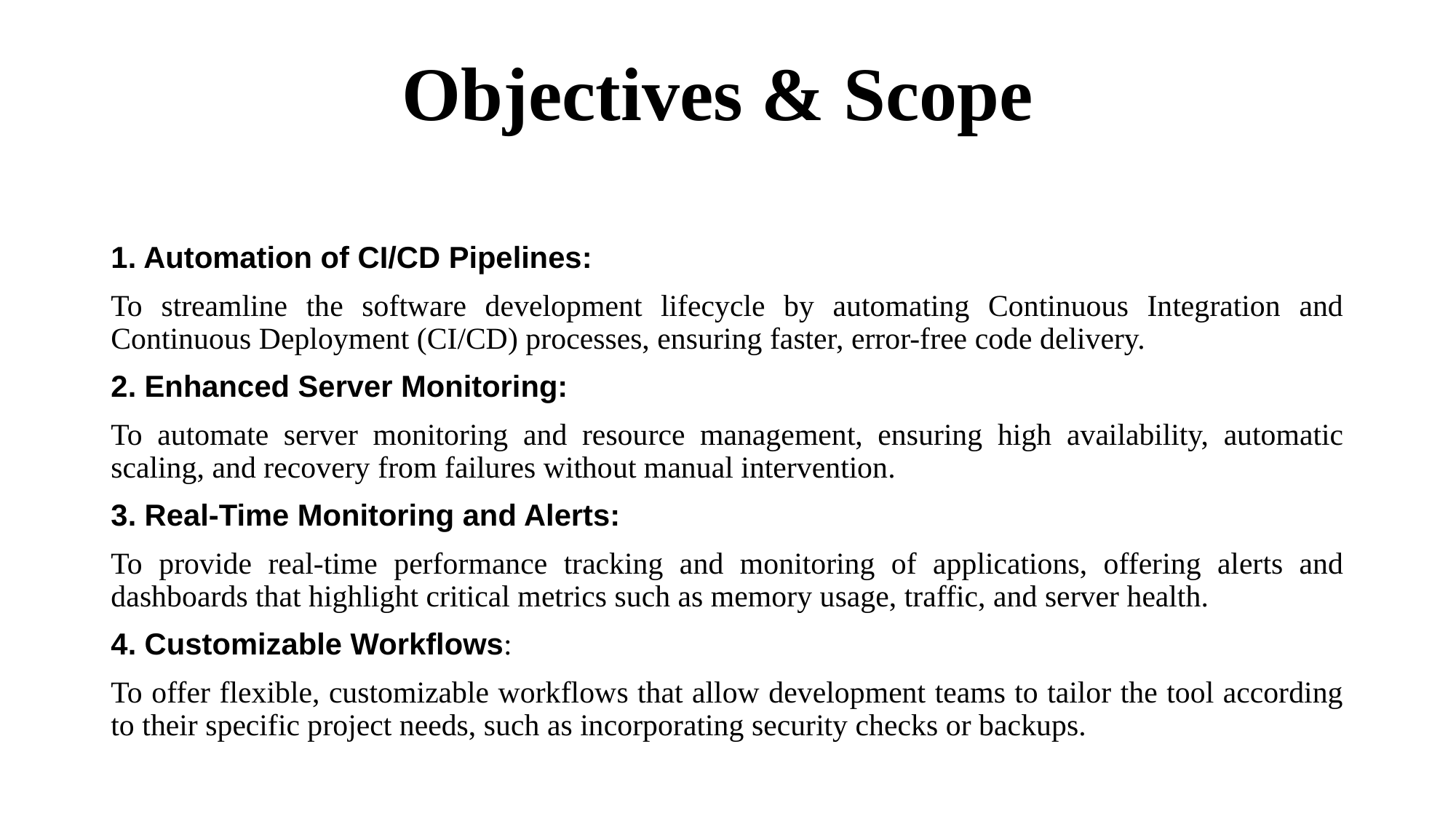

Objectives & Scope
1. Automation of CI/CD Pipelines:
To streamline the software development lifecycle by automating Continuous Integration and Continuous Deployment (CI/CD) processes, ensuring faster, error-free code delivery.
2. Enhanced Server Monitoring:
To automate server monitoring and resource management, ensuring high availability, automatic scaling, and recovery from failures without manual intervention.
3. Real-Time Monitoring and Alerts:
To provide real-time performance tracking and monitoring of applications, offering alerts and dashboards that highlight critical metrics such as memory usage, traffic, and server health.
4. Customizable Workflows:
To offer flexible, customizable workflows that allow development teams to tailor the tool according to their specific project needs, such as incorporating security checks or backups.